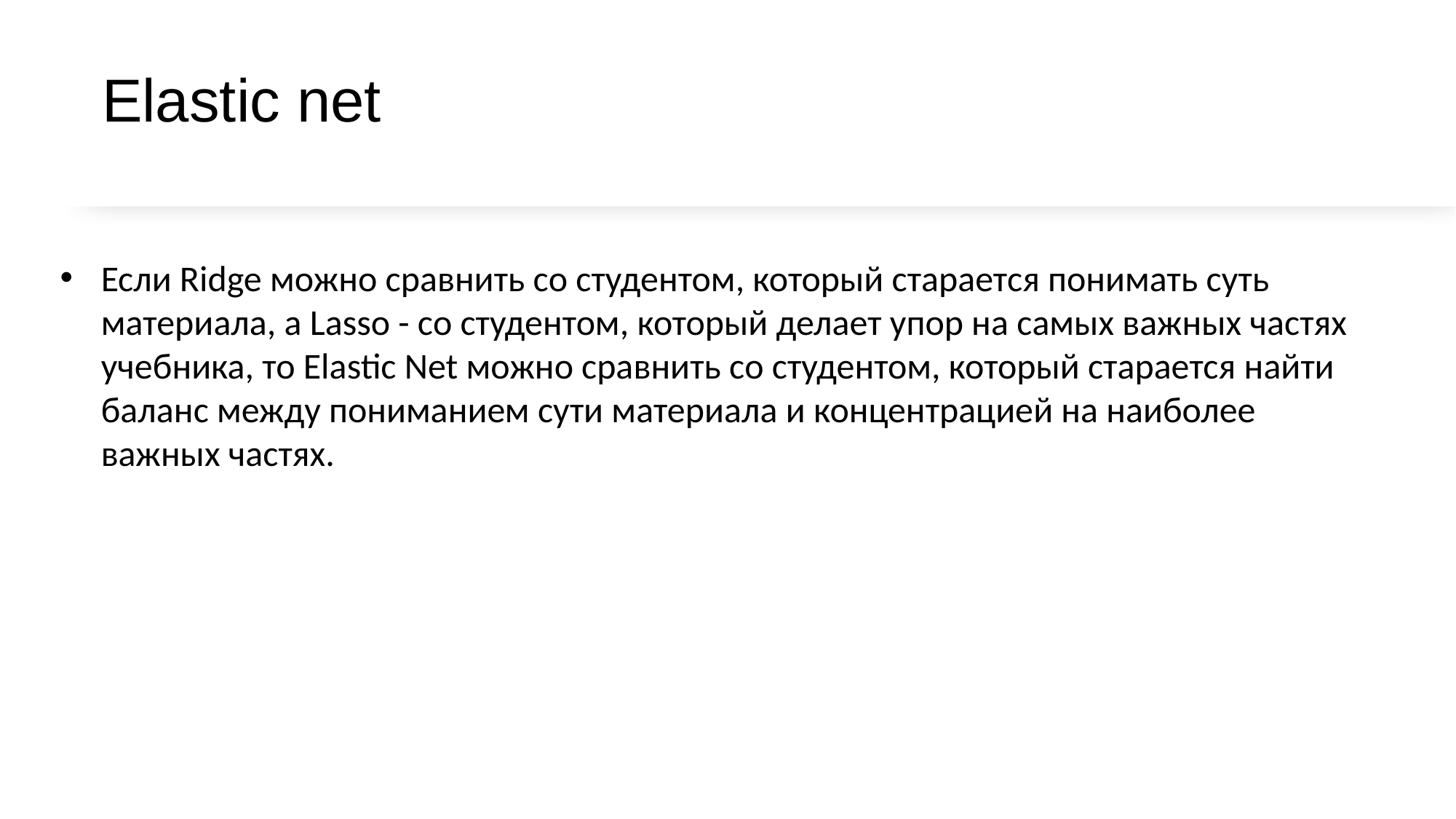

# Elastic net
Если Ridge можно сравнить со студентом, который старается понимать суть материала, а Lasso - со студентом, который делает упор на самых важных частях учебника, то Elastic Net можно сравнить со студентом, который старается найти баланс между пониманием сути материала и концентрацией на наиболее важных частях.